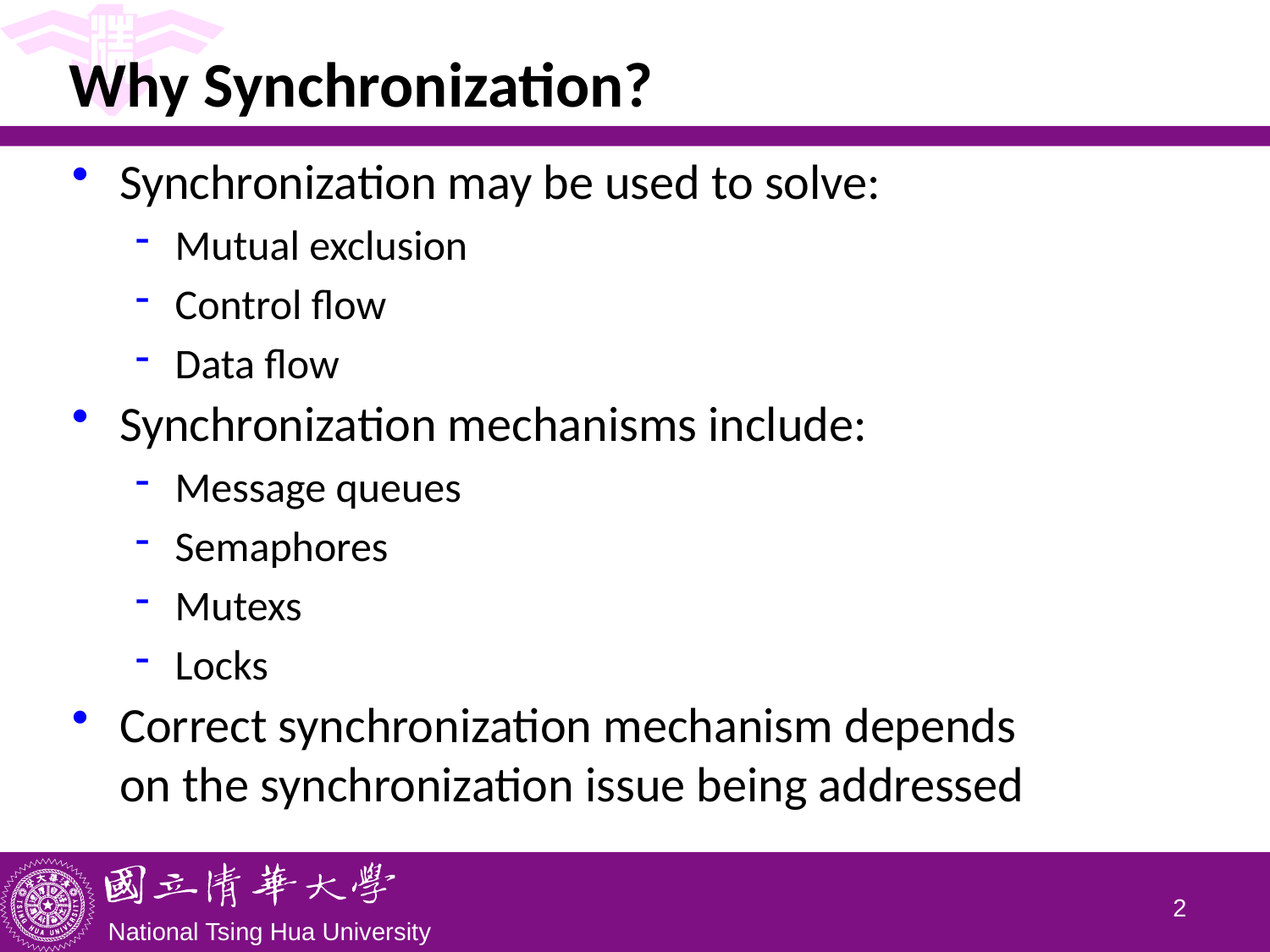

# Why Synchronization?
Synchronization may be used to solve:
Mutual exclusion
Control flow
Data flow
Synchronization mechanisms include:
Message queues
Semaphores
Mutexs
Locks
Correct synchronization mechanism depends
on the synchronization issue being addressed
2